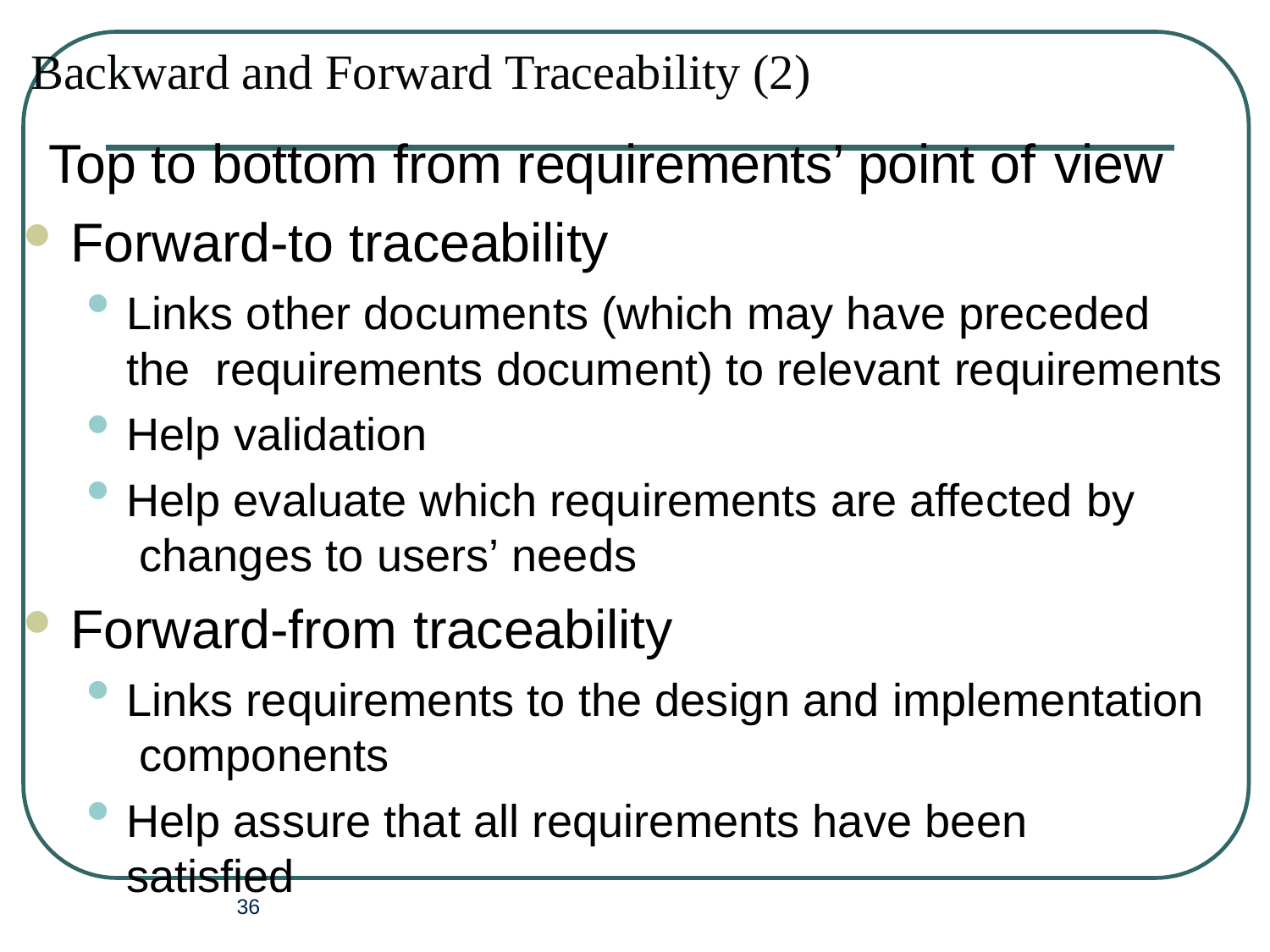

# Backward and Forward Traceability (2)
Top to bottom from requirements’ point of view
Forward-to traceability
Links other documents (which may have preceded the  requirements document) to relevant requirements
Help validation
Help evaluate which requirements are affected by  changes to users’ needs
Forward-from traceability
Links requirements to the design and implementation  components
Help assure that all requirements have been satisfied
36